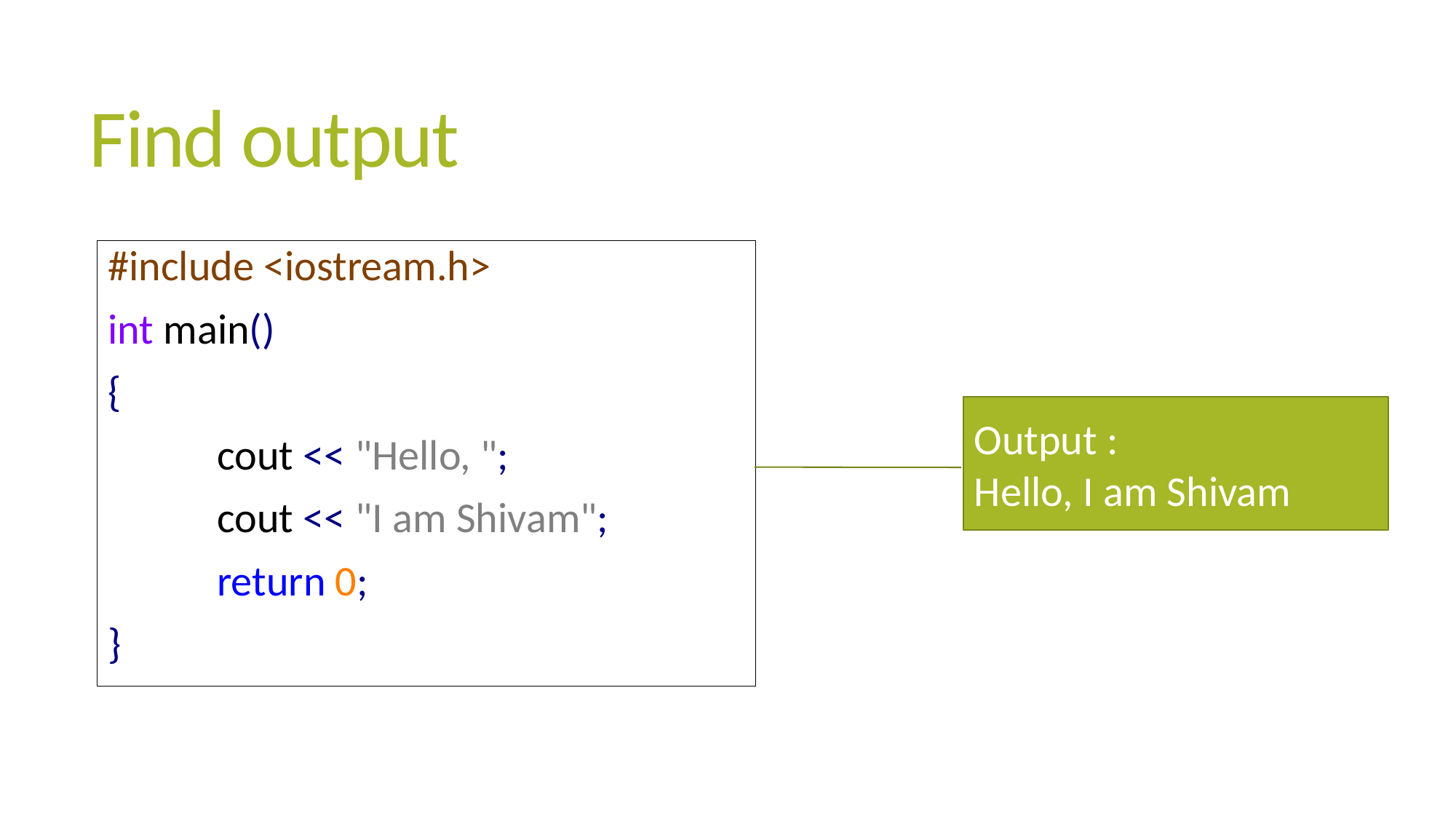

# Find output
#include <iostream.h>
int main()
{
	cout << "Hello, ";
	cout << "I am Shivam";
	return 0;
}

Output :
Hello, I am Shivam